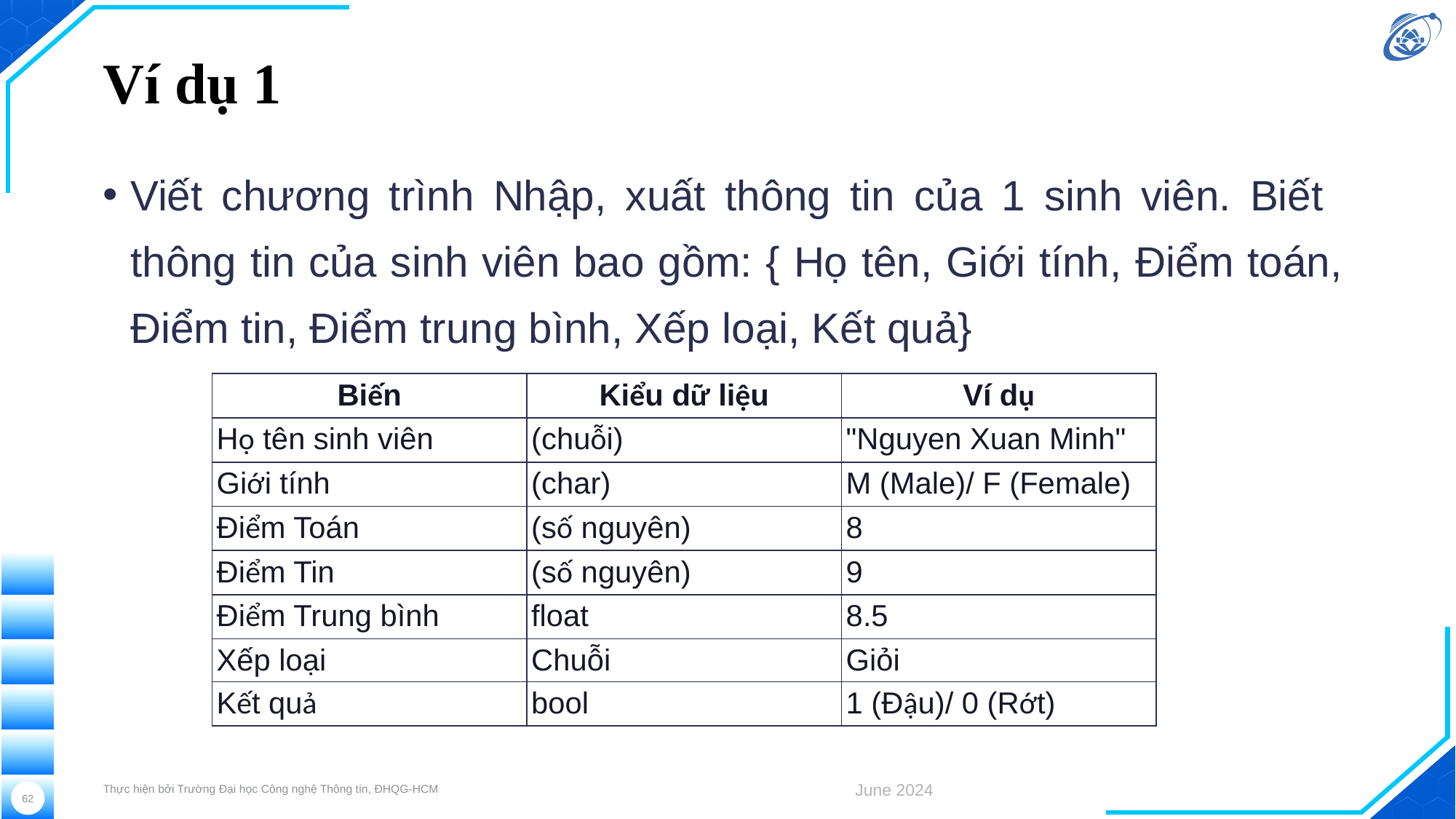

# Ví dụ 1
Viết chương trình Nhập, xuất thông tin của 1 sinh viên. Biết  thông tin của sinh viên bao gồm: { Họ tên, Giới tính, Điểm toán, Điểm tin, Điểm trung bình, Xếp loại, Kết quả}

| Biến | Kiểu dữ liệu | Ví dụ |
| --- | --- | --- |
| Họ tên sinh viên | (chuỗi) | "Nguyen Xuan Minh" |
| Giới tính | (char) | M (Male)/ F (Female) |
| Điểm Toán | (số nguyên) | 8 |
| Điểm Tin | (số nguyên) | 9 |
| Điểm Trung bình | float | 8.5 |
| Xếp loại | Chuỗi | Giỏi |
| Kết quả | bool | 1 (Đậu)/ 0 (Rớt) |
Thực hiện bởi Trường Đại học Công nghệ Thông tin, ĐHQG-HCM
June 2024
62